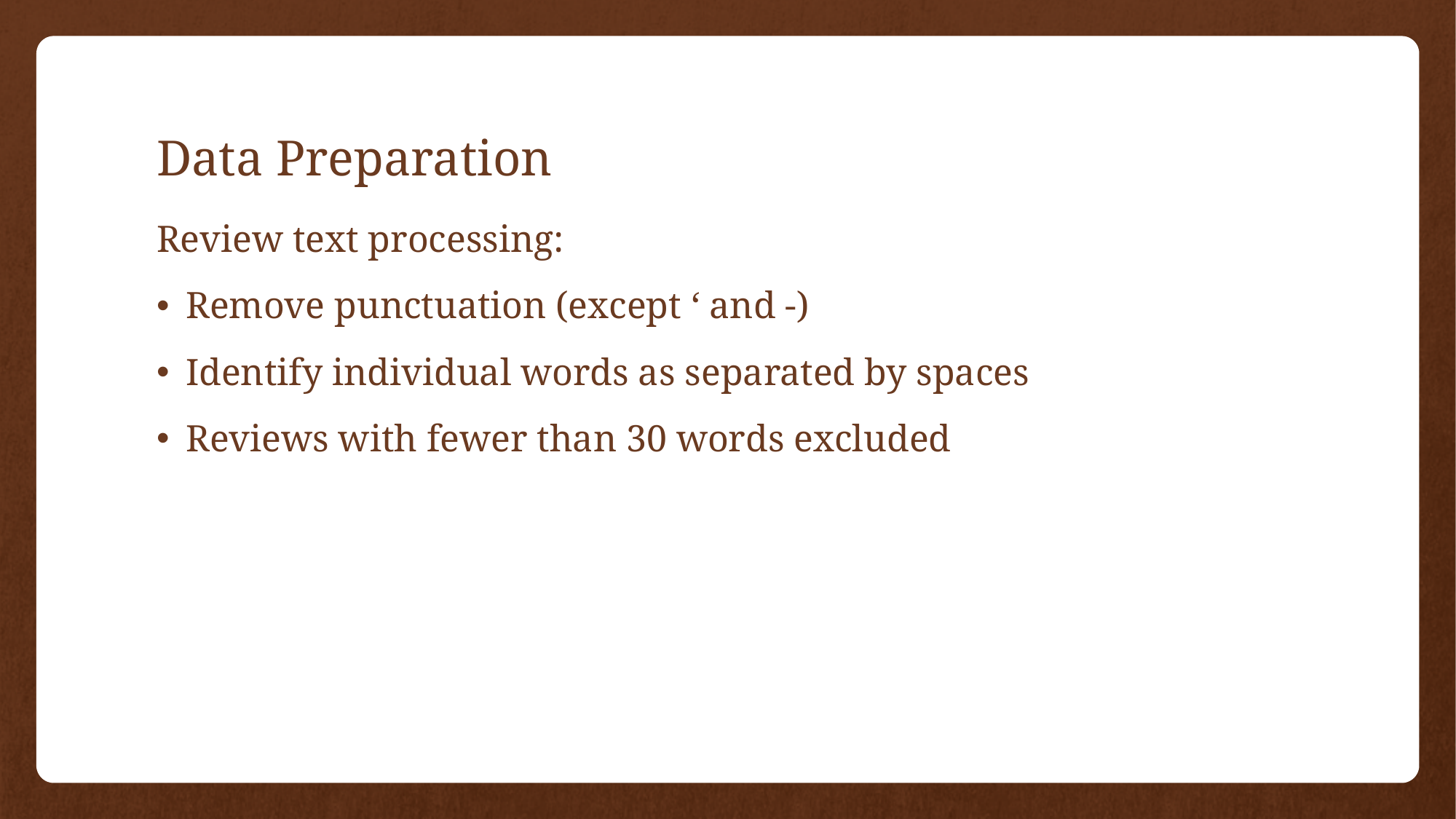

# Data Preparation
Review text processing:
Remove punctuation (except ‘ and -)
Identify individual words as separated by spaces
Reviews with fewer than 30 words excluded